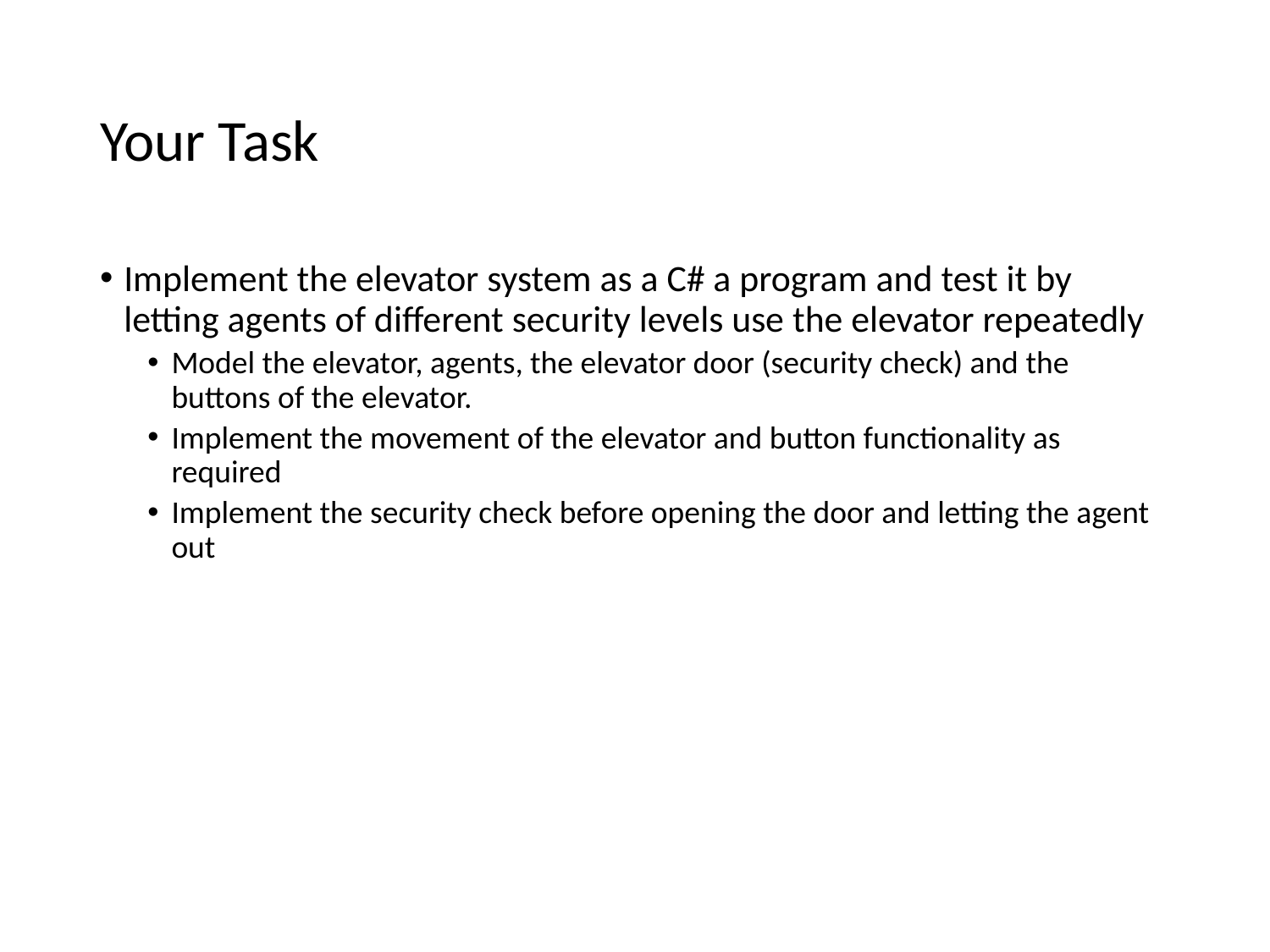

# Your Task
Implement the elevator system as a C# a program and test it by letting agents of different security levels use the elevator repeatedly
Model the elevator, agents, the elevator door (security check) and the buttons of the elevator.
Implement the movement of the elevator and button functionality as required
Implement the security check before opening the door and letting the agent out